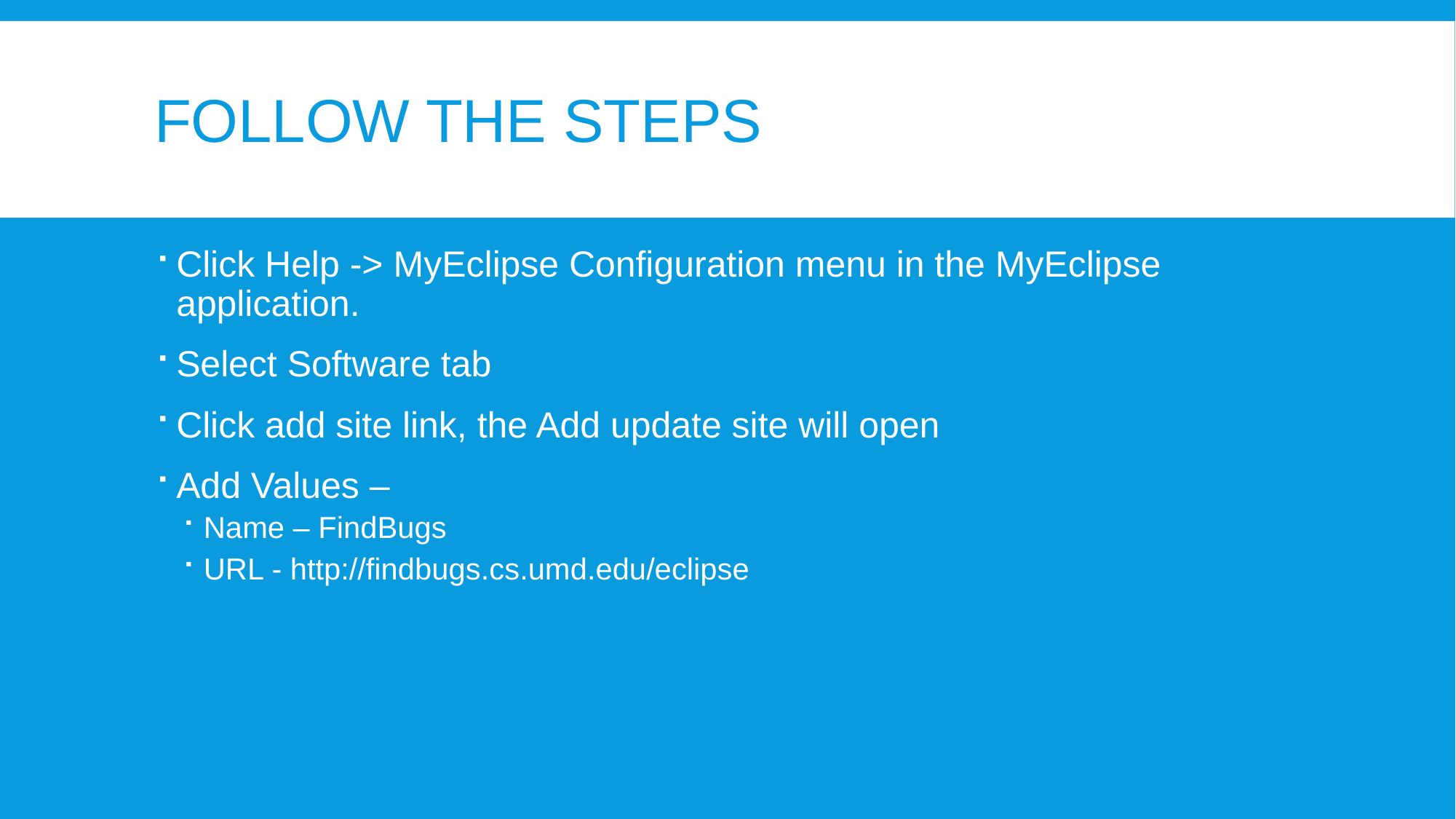

# Follow the steps
Click Help -> MyEclipse Configuration menu in the MyEclipse application.
Select Software tab
Click add site link, the Add update site will open
Add Values –
Name – FindBugs
URL - http://findbugs.cs.umd.edu/eclipse